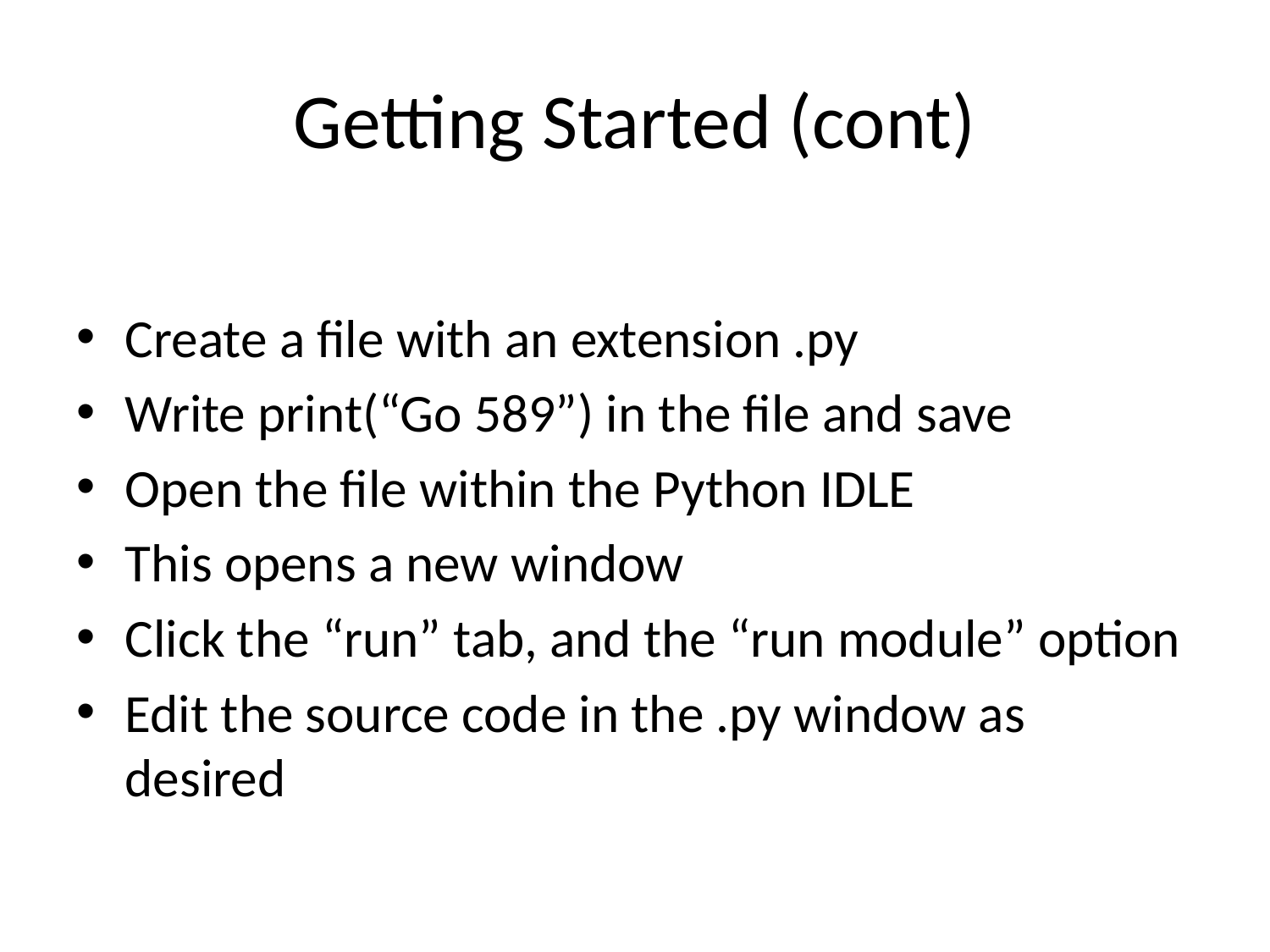

# Getting Started (cont)

Create a file with an extension .py
Write print(“Go 589”) in the file and save
Open the file within the Python IDLE
This opens a new window
Click the “run” tab, and the “run module” option
Edit the source code in the .py window as desired